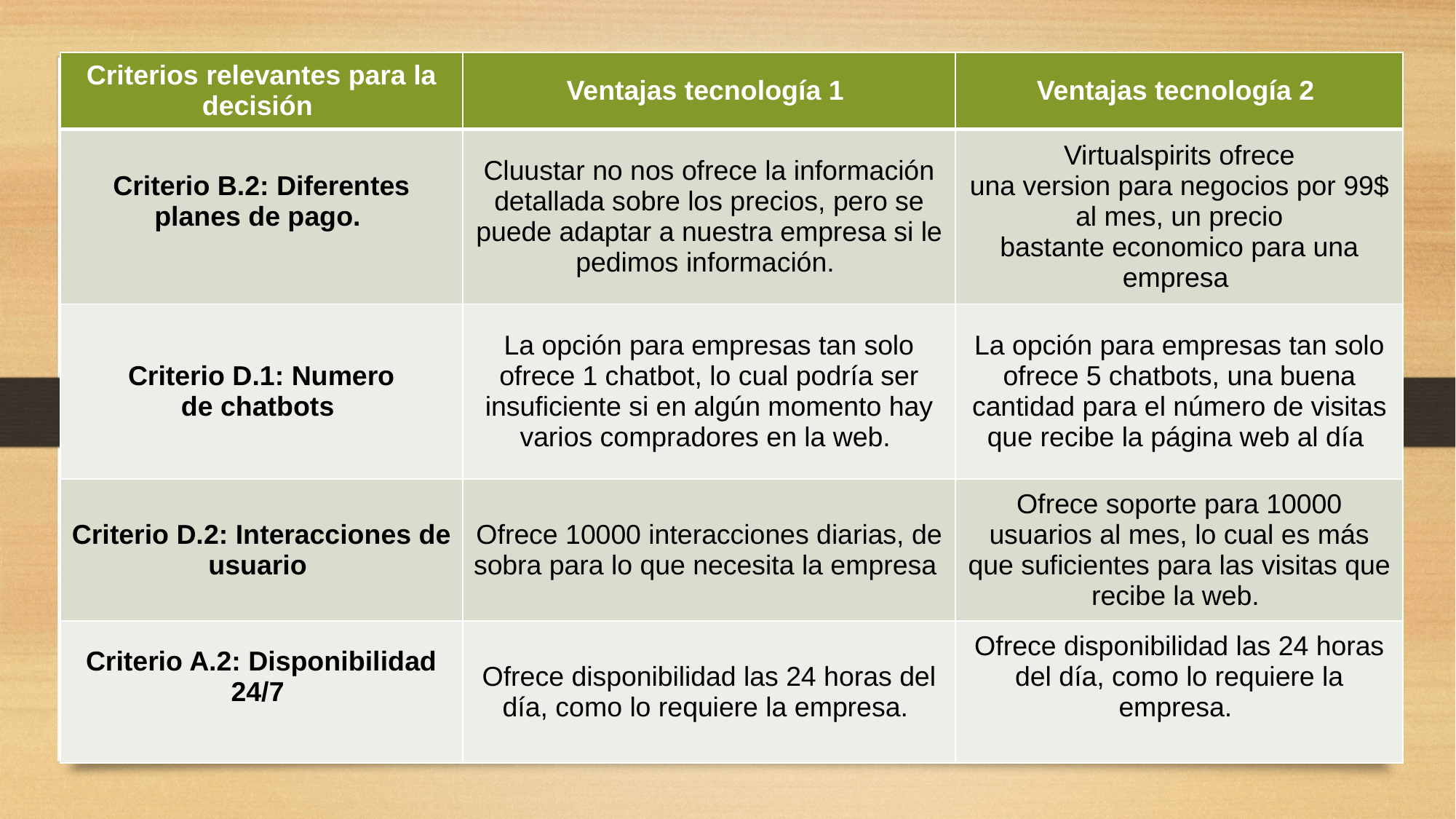

| Criterios relevantes para la decisión | Ventajas tecnología 1 | Ventajas tecnología 2 |
| --- | --- | --- |
| Criterio B.2: Diferentes planes de pago. | Cluustar no nos ofrece la información detallada sobre los precios, pero se puede adaptar a nuestra empresa si le pedimos información. | Virtualspirits ofrece una version para negocios por 99$ al mes, un precio bastante economico para una empresa |
| Criterio D.1: Numero de chatbots | La opción para empresas tan solo ofrece 1 chatbot, lo cual podría ser insuficiente si en algún momento hay varios compradores en la web. | La opción para empresas tan solo ofrece 5 chatbots, una buena cantidad para el número de visitas que recibe la página web al día |
| Criterio D.2: Interacciones de usuario | Ofrece 10000 interacciones diarias, de sobra para lo que necesita la empresa | Ofrece soporte para 10000 usuarios al mes, lo cual es más que suficientes para las visitas que recibe la web. |
| Criterio A.2: Disponibilidad 24/7 | Ofrece disponibilidad las 24 horas del día, como lo requiere la empresa. | Ofrece disponibilidad las 24 horas del día, como lo requiere la empresa. |